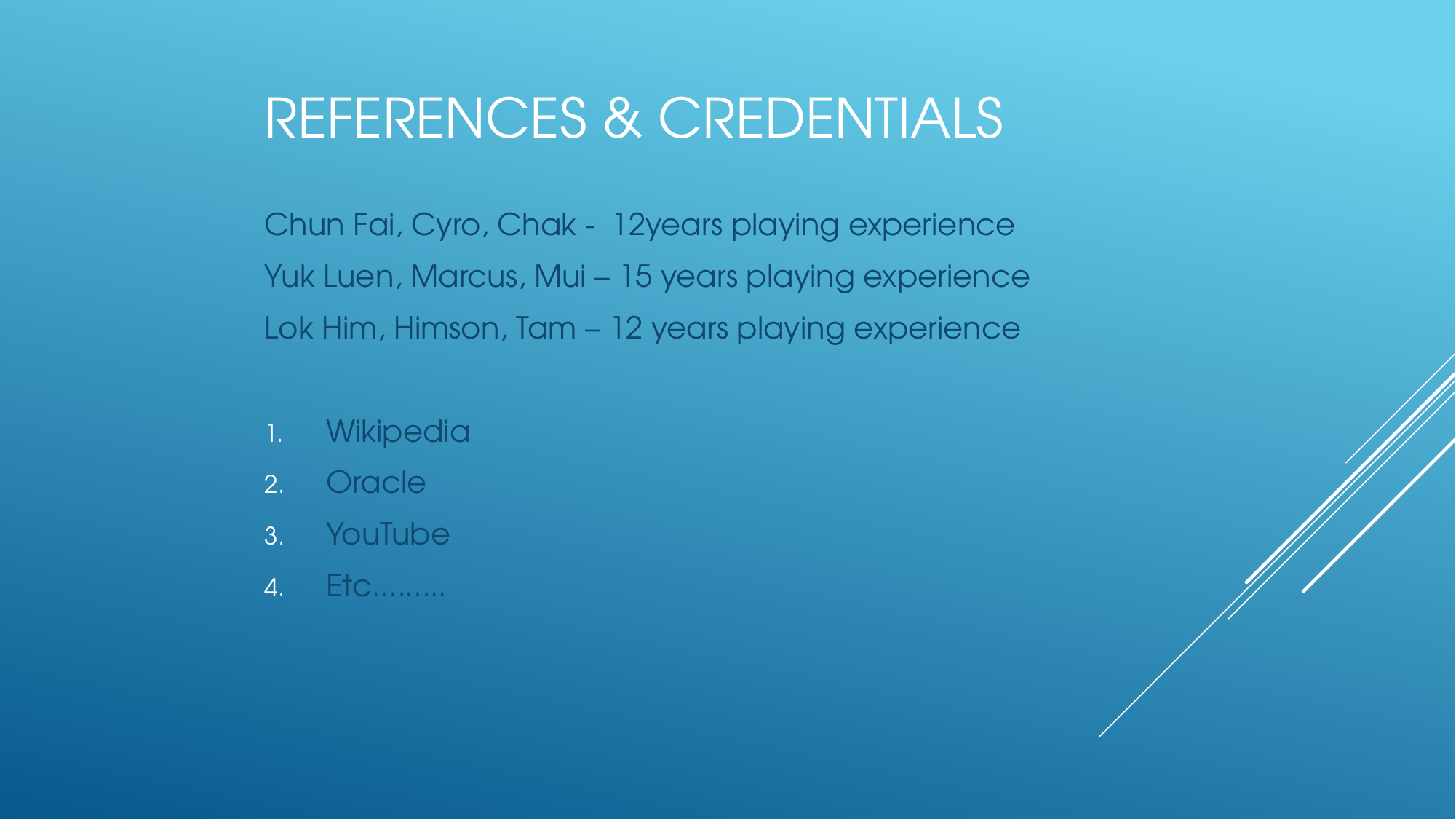

# References & Credentials
Chun Fai, Cyro, Chak -  12years playing experience
Yuk Luen, Marcus, Mui – 15 years playing experience
Lok Him, Himson, Tam – 12 years playing experience

Wikipedia
Oracle
YouTube
Etc.……..